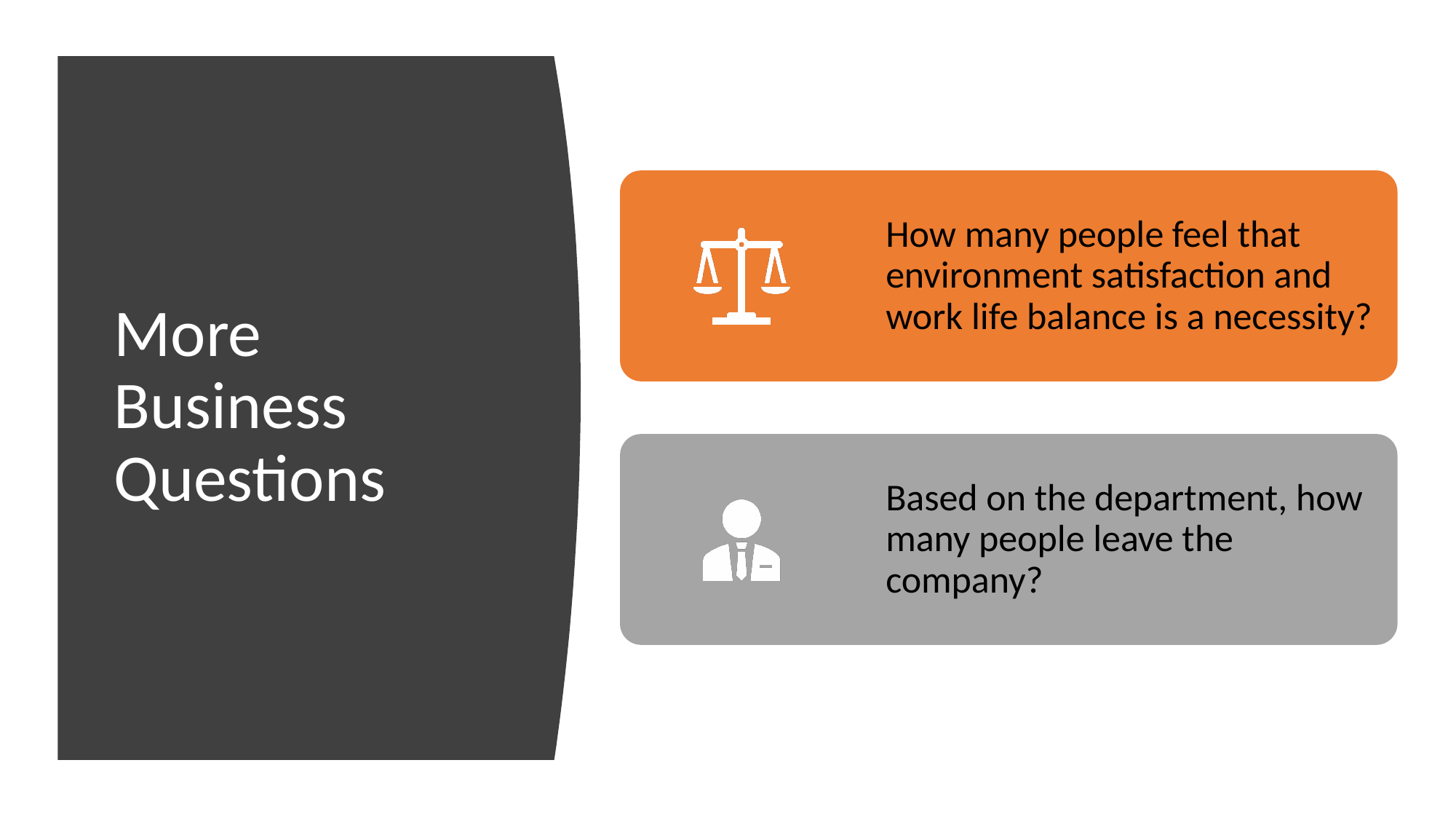

How many people feel that environment satisfaction and work life balance is a necessity?
Based on the department, how many people leave the company?

# More Business Questions